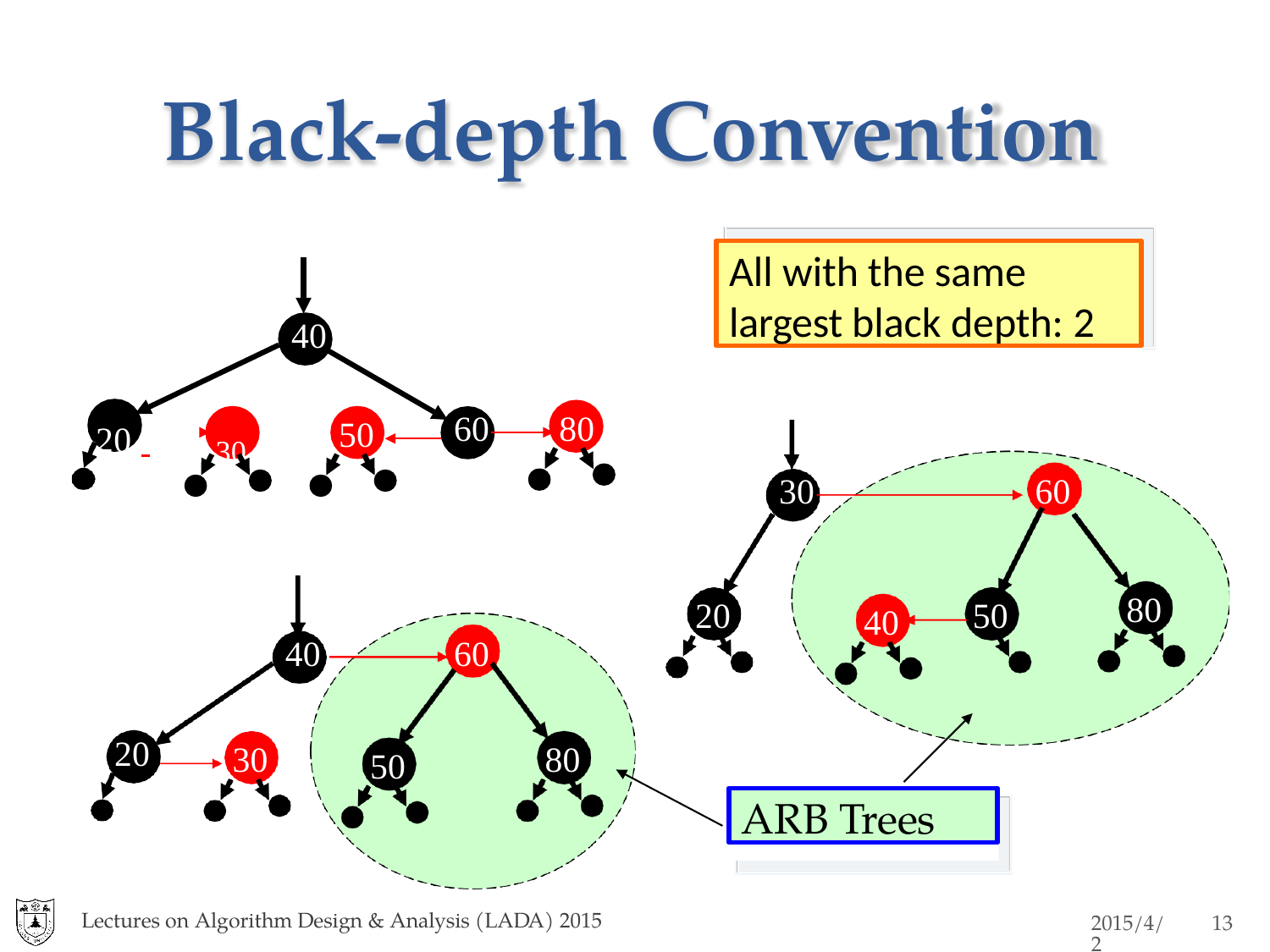

# Black-depth Convention

All with the same  largest black depth: 2

40

20  	 30

60	80

50

30
60

80
20
50
40
40
60

20
30
80
50

ARB Trees

Lectures on Algorithm Design & Analysis (LADA) 2015
13
2015/4/2